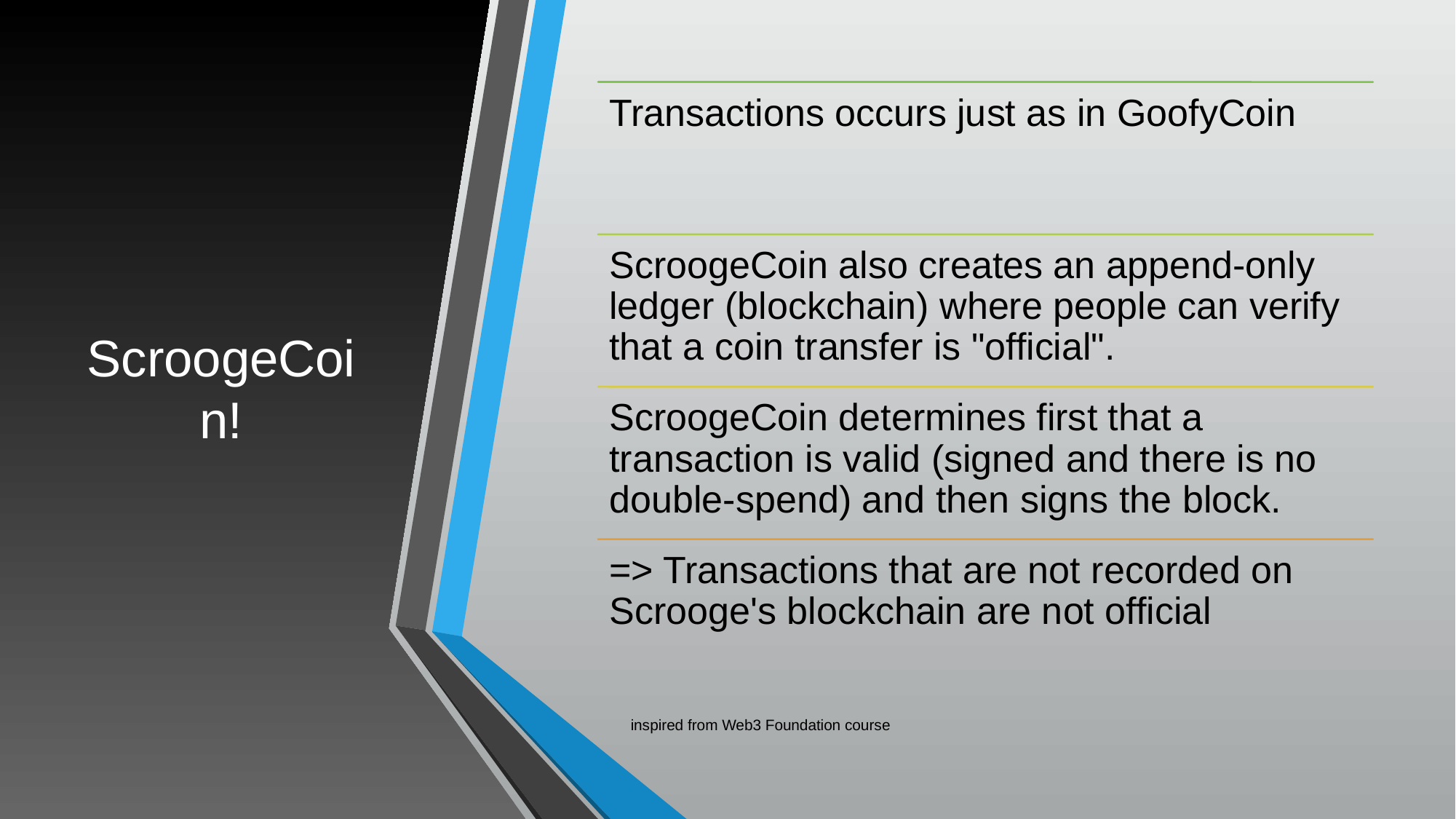

# ScroogeCoin!
Transactions occurs just as in GoofyCoin
ScroogeCoin also creates an append-only ledger (blockchain) where people can verify that a coin transfer is "official".
ScroogeCoin determines first that a transaction is valid (signed and there is no double-spend) and then signs the block.
=> Transactions that are not recorded on Scrooge's blockchain are not official
inspired from Web3 Foundation course